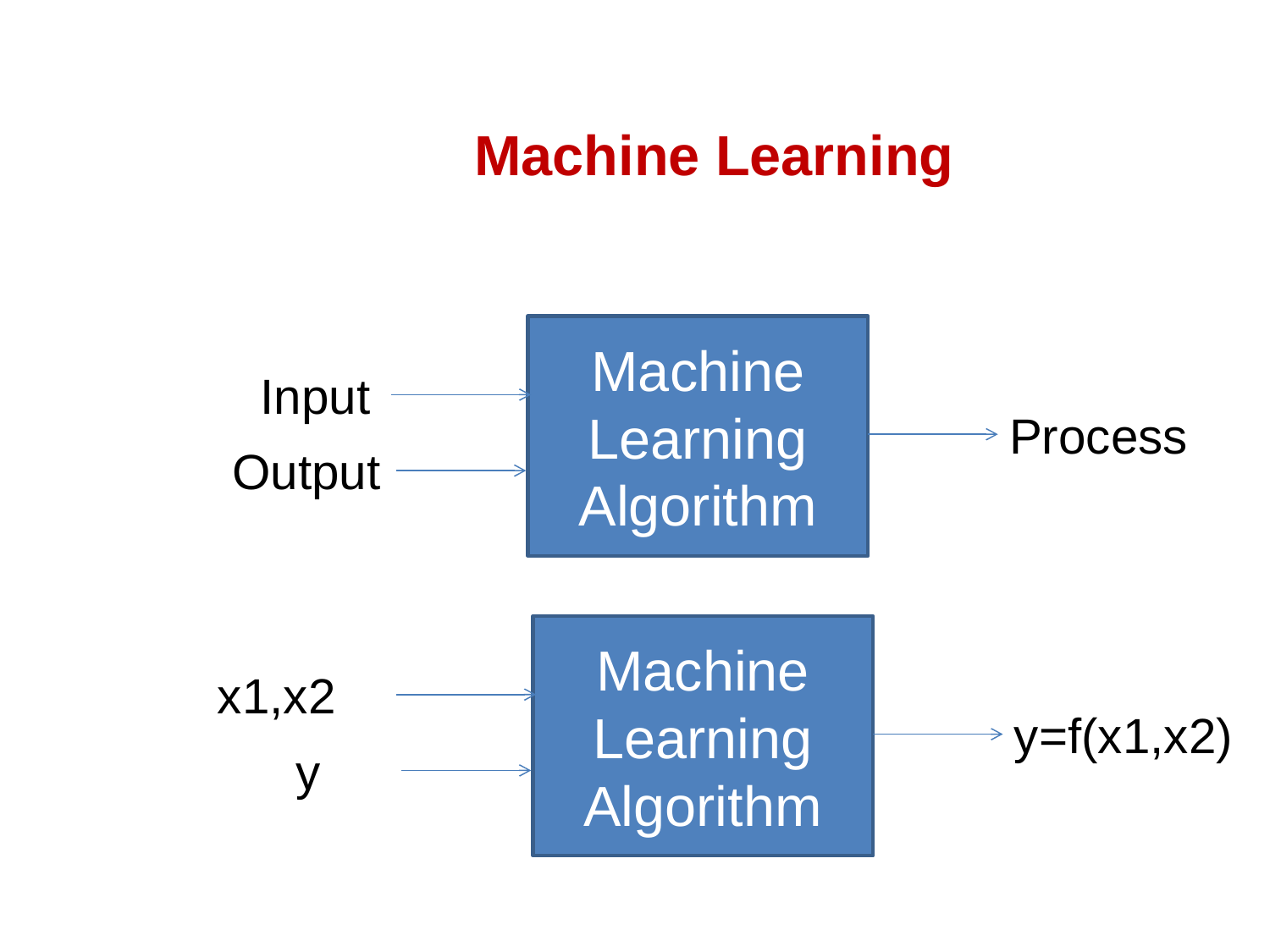

# Machine Learning
Machine Learning Algorithm
Input
Process
Output
Machine Learning Algorithm
x1,x2
y=f(x1,x2)
y